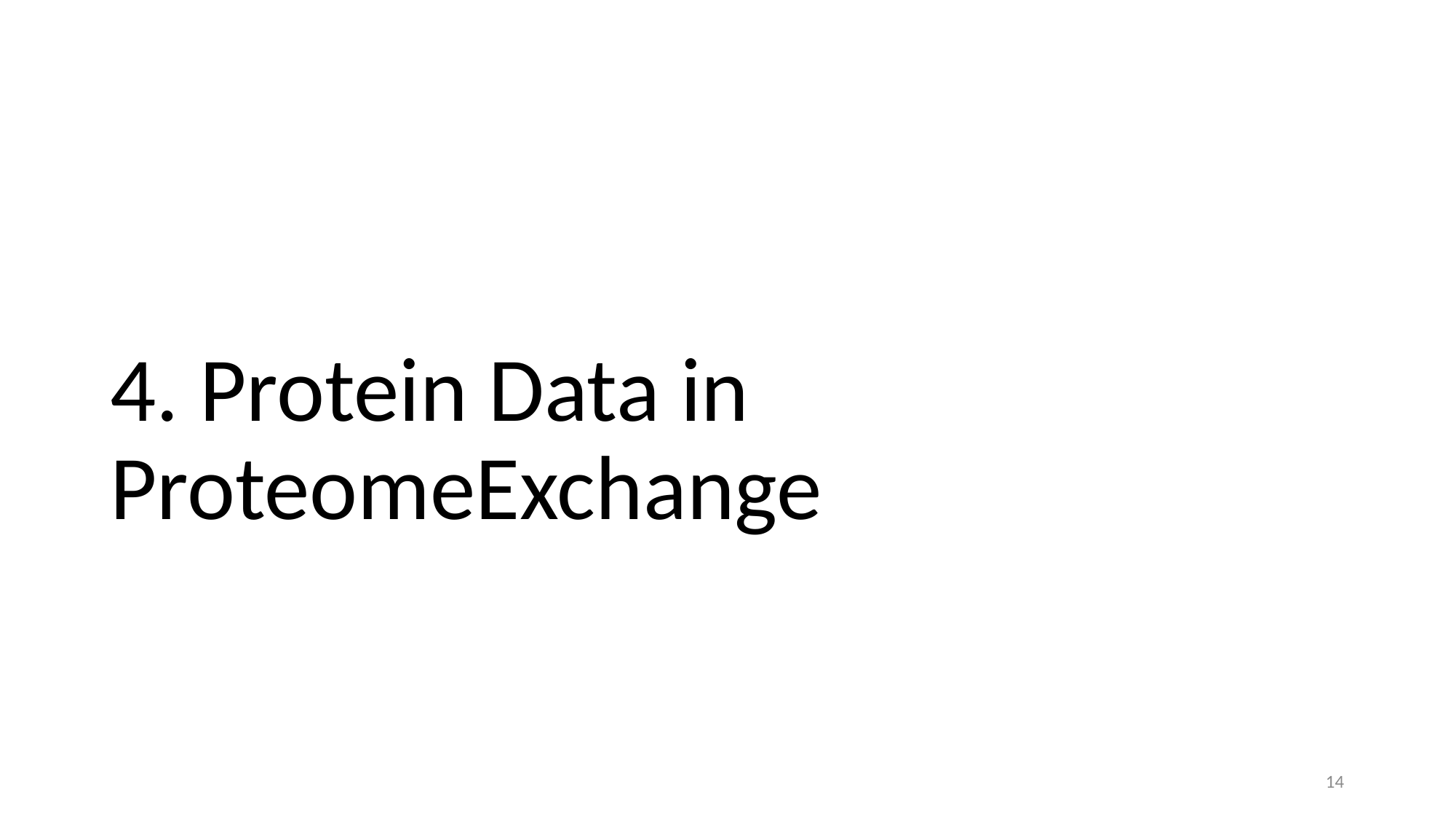

# 4. Protein Data in ProteomeExchange

14